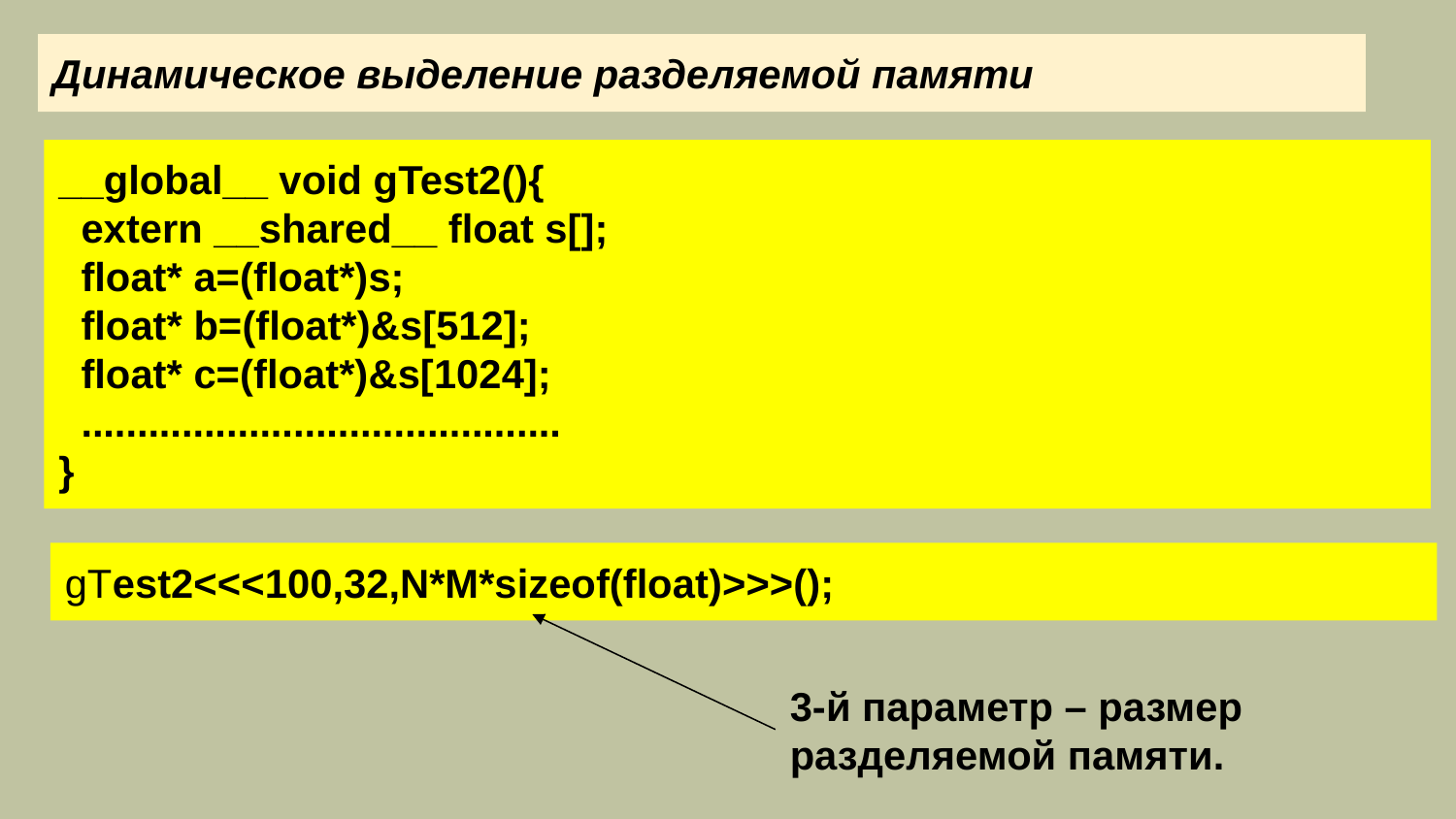

Динамическое выделение разделяемой памяти
__global__ void gTest2(){
  extern __shared__ float s[];
  float* a=(float*)s;
  float* b=(float*)&s[512];
  float* c=(float*)&s[1024];
  ...........................................
}
gTest2<<<100,32,N*M*sizeof(float)>>>();
3-й параметр – размер
разделяемой памяти.